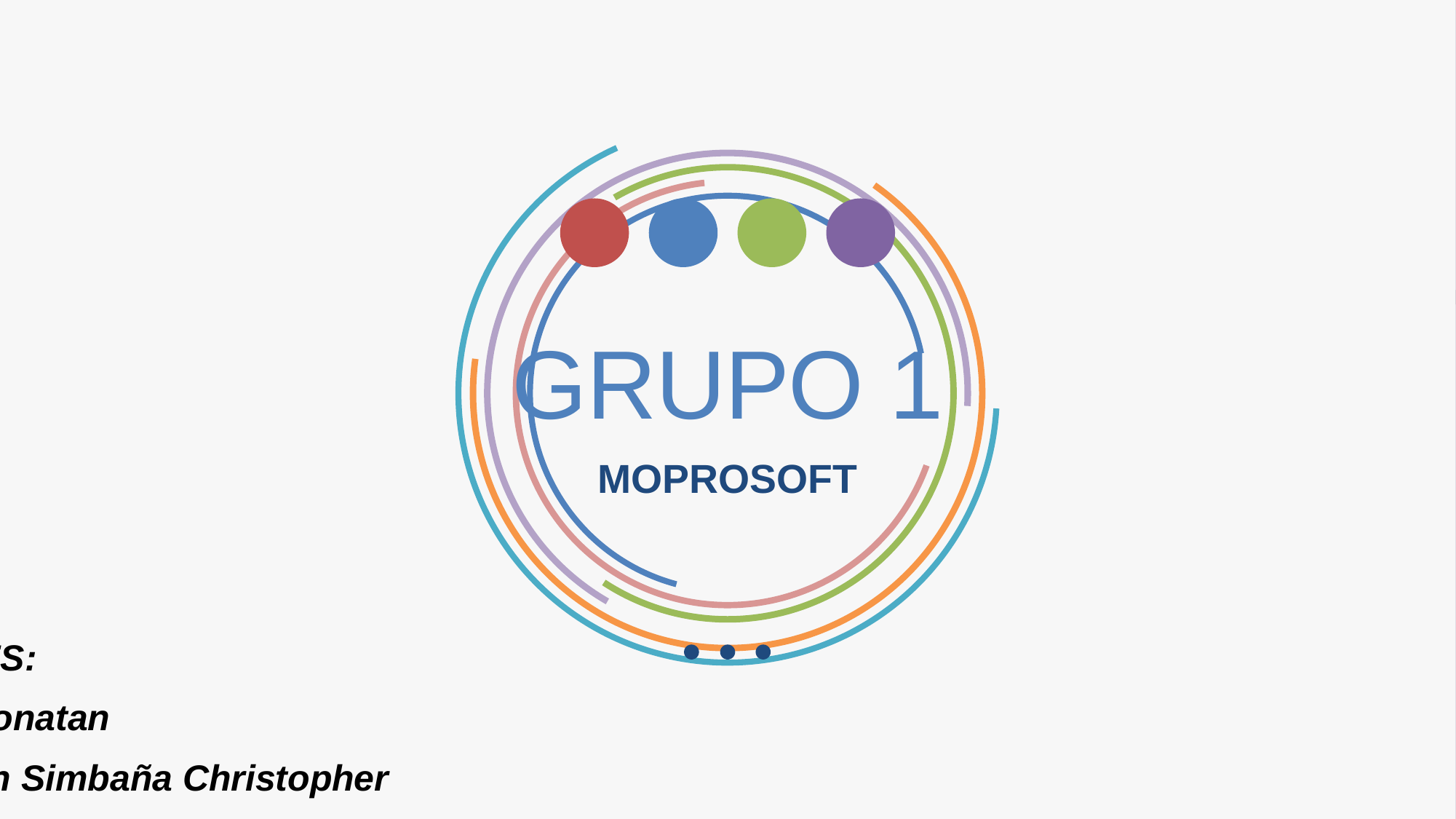

# Grupo 1
MOPROSOFT
INTEGRANTES:
Lituma Jhonatan
Loachamin Simbaña Christopher
Morales Johao
Páez Freddy